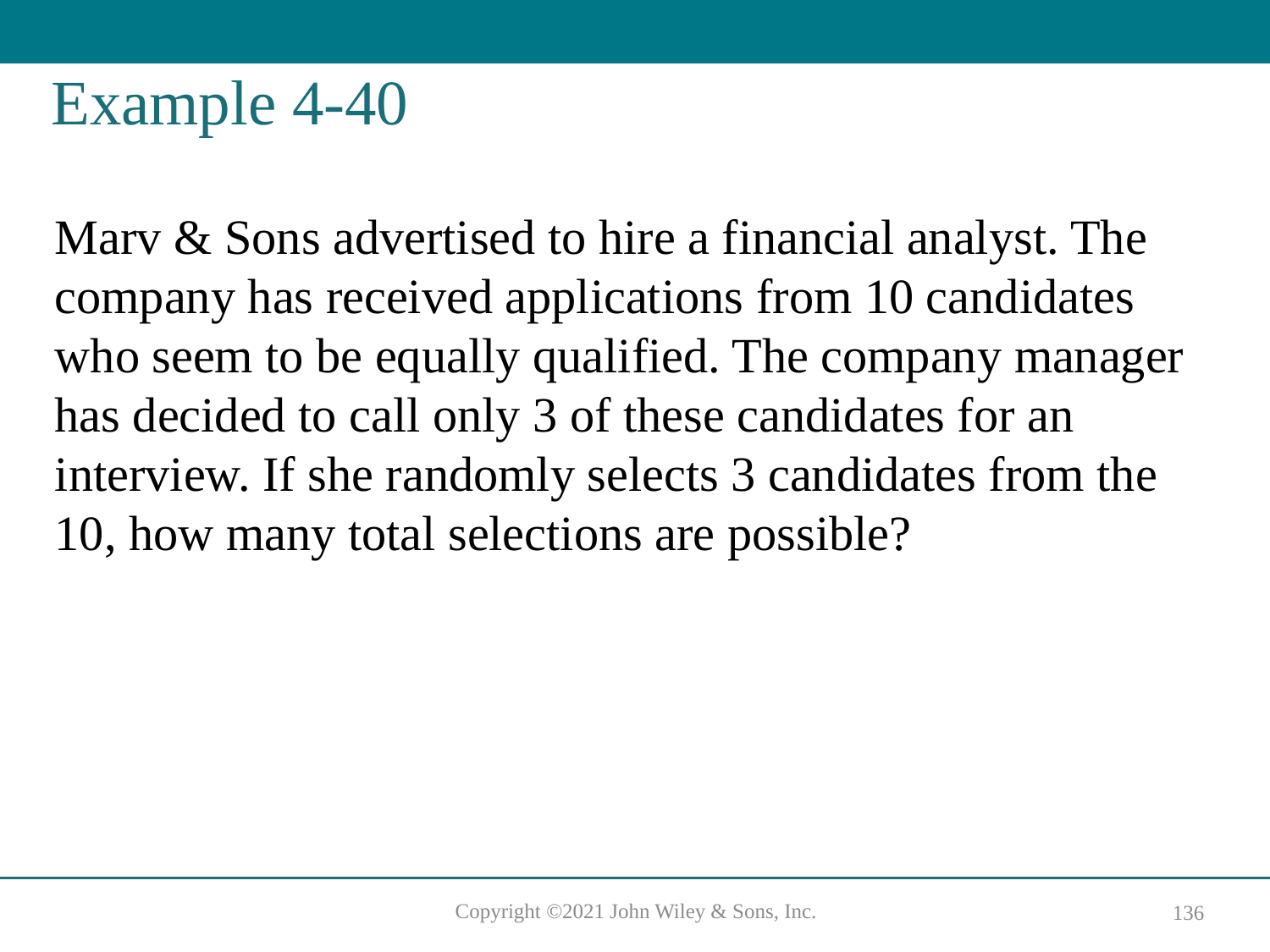

# Example 4-40
Marv & Sons advertised to hire a financial analyst. The company has received applications from 10 candidates who seem to be equally qualified. The company manager has decided to call only 3 of these candidates for an interview. If she randomly selects 3 candidates from the 10, how many total selections are possible?